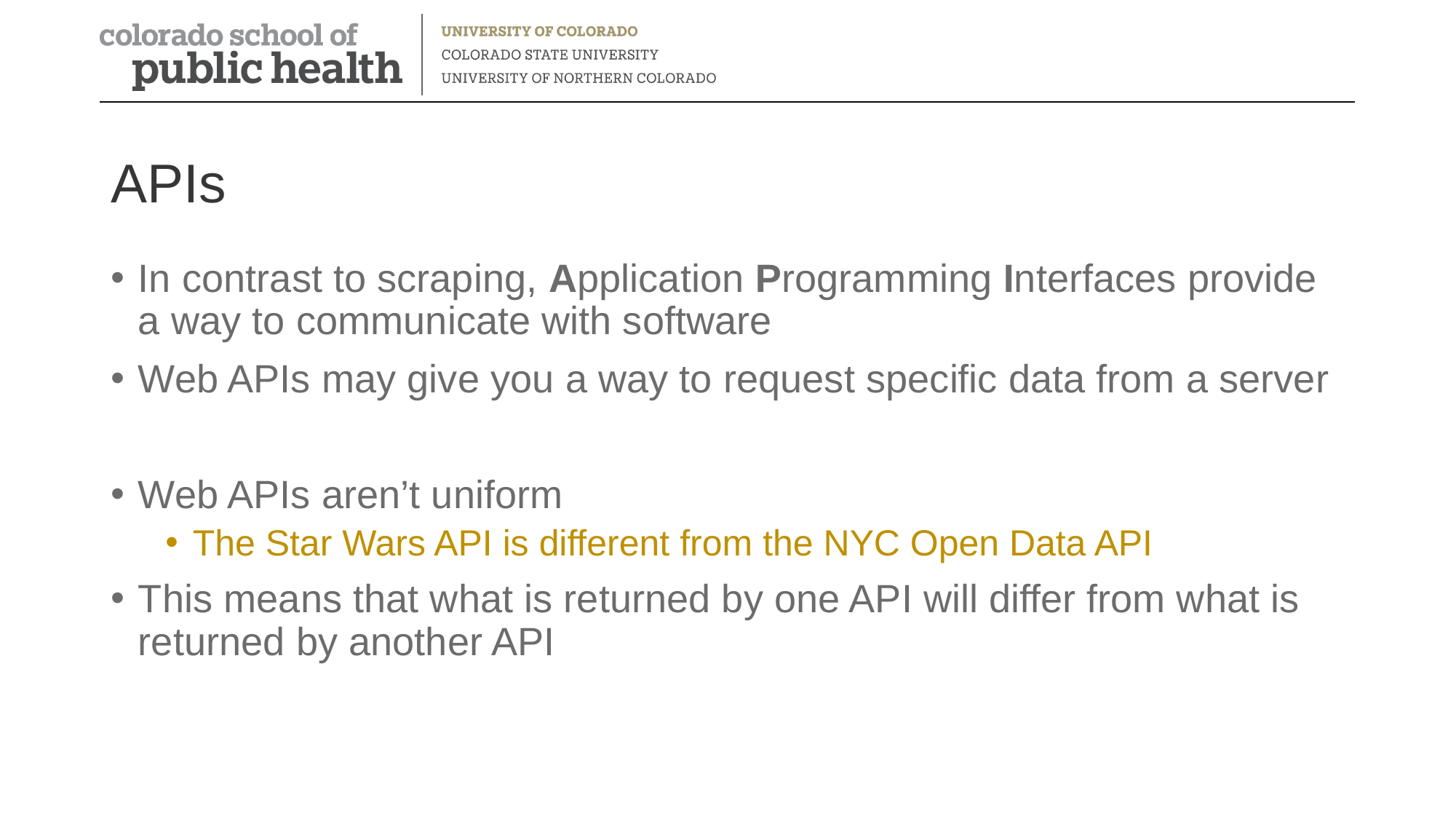

# APIs
In contrast to scraping, Application Programming Interfaces provide a way to communicate with software
Web APIs may give you a way to request specific data from a server

Web APIs aren’t uniform
The Star Wars API is different from the NYC Open Data API
This means that what is returned by one API will differ from what is returned by another API